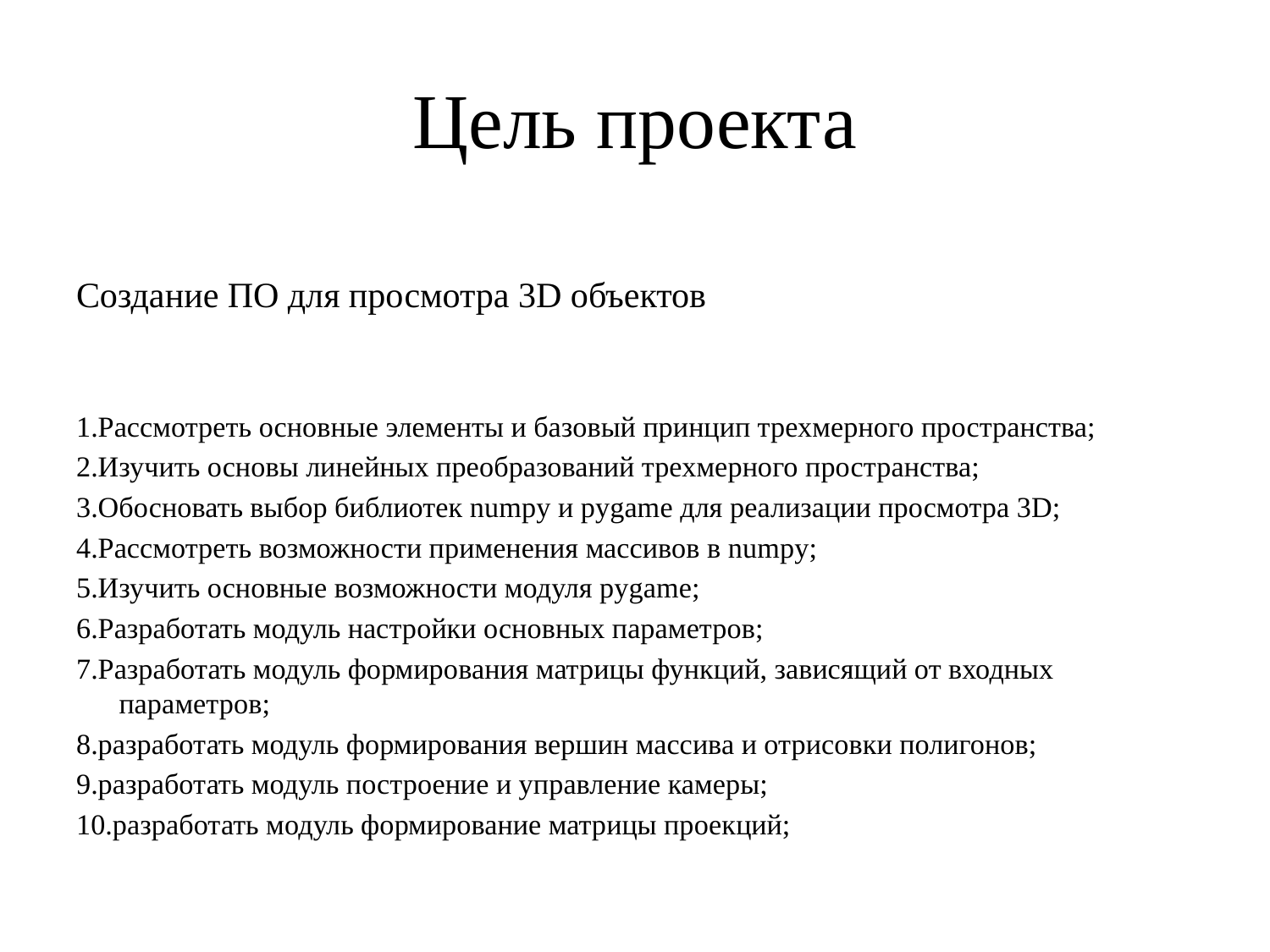

# Цель проекта
Создание ПО для просмотра 3D объектов

1.Рассмотреть основные элементы и базовый принцип трехмерного пространства;
2.Изучить основы линейных преобразований трехмерного пространства;
3.Обосновать выбор библиотек numpy и pygame для реализации просмотра 3D;
4.Рассмотреть возможности применения массивов в numpy;
5.Изучить основные возможности модуля pygame;
6.Разработать модуль настройки основных параметров;
7.Разработать модуль формирования матрицы функций, зависящий от входных параметров;
8.разработать модуль формирования вершин массива и отрисовки полигонов;
9.разработать модуль построение и управление камеры;
10.разработать модуль формирование матрицы проекций;